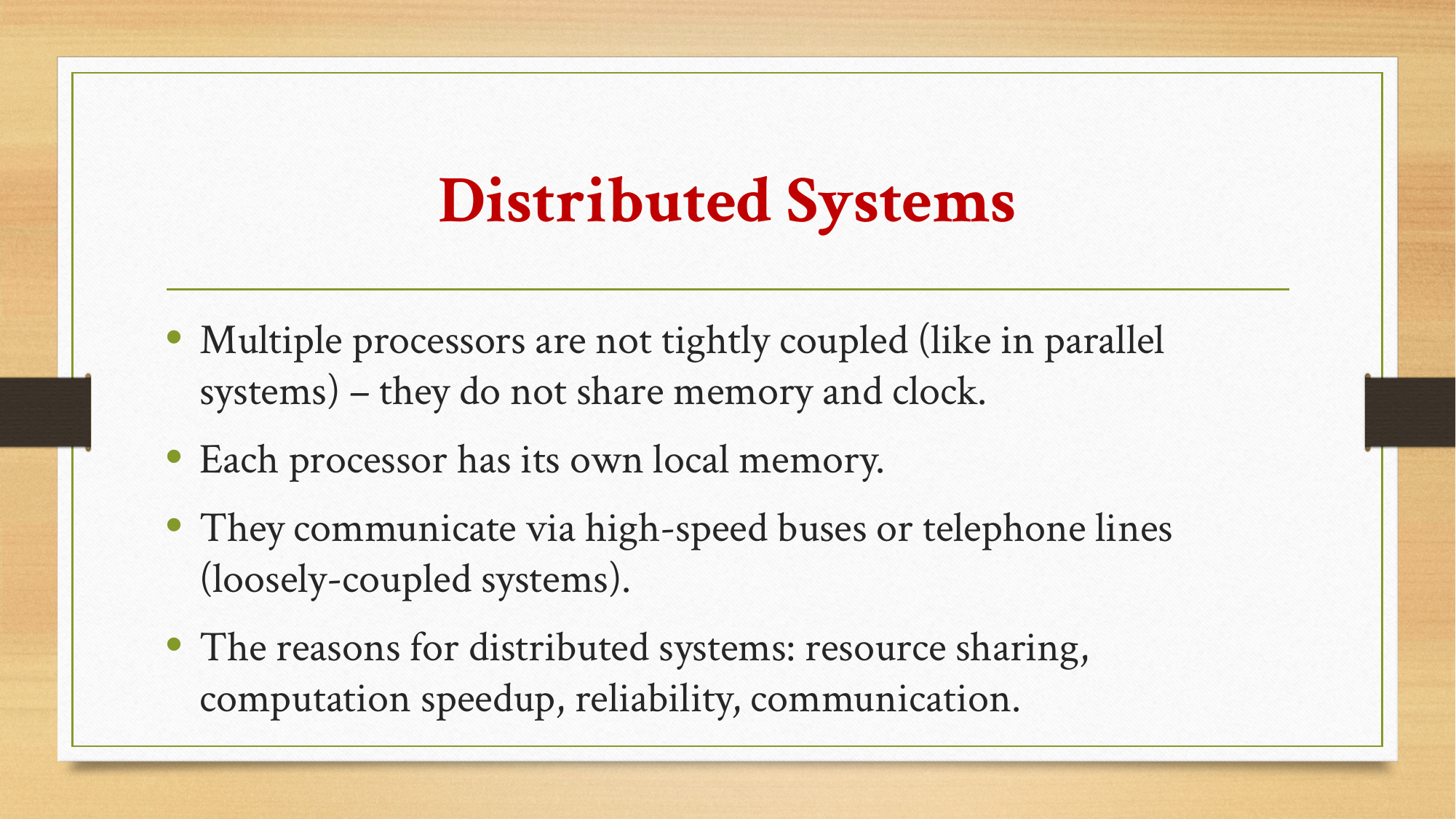

# Distributed Systems
Multiple processors are not tightly coupled (like in parallel systems) – they do not share memory and clock.
Each processor has its own local memory.
They communicate via high-speed buses or telephone lines (loosely-coupled systems).
The reasons for distributed systems: resource sharing, computation speedup, reliability, communication.